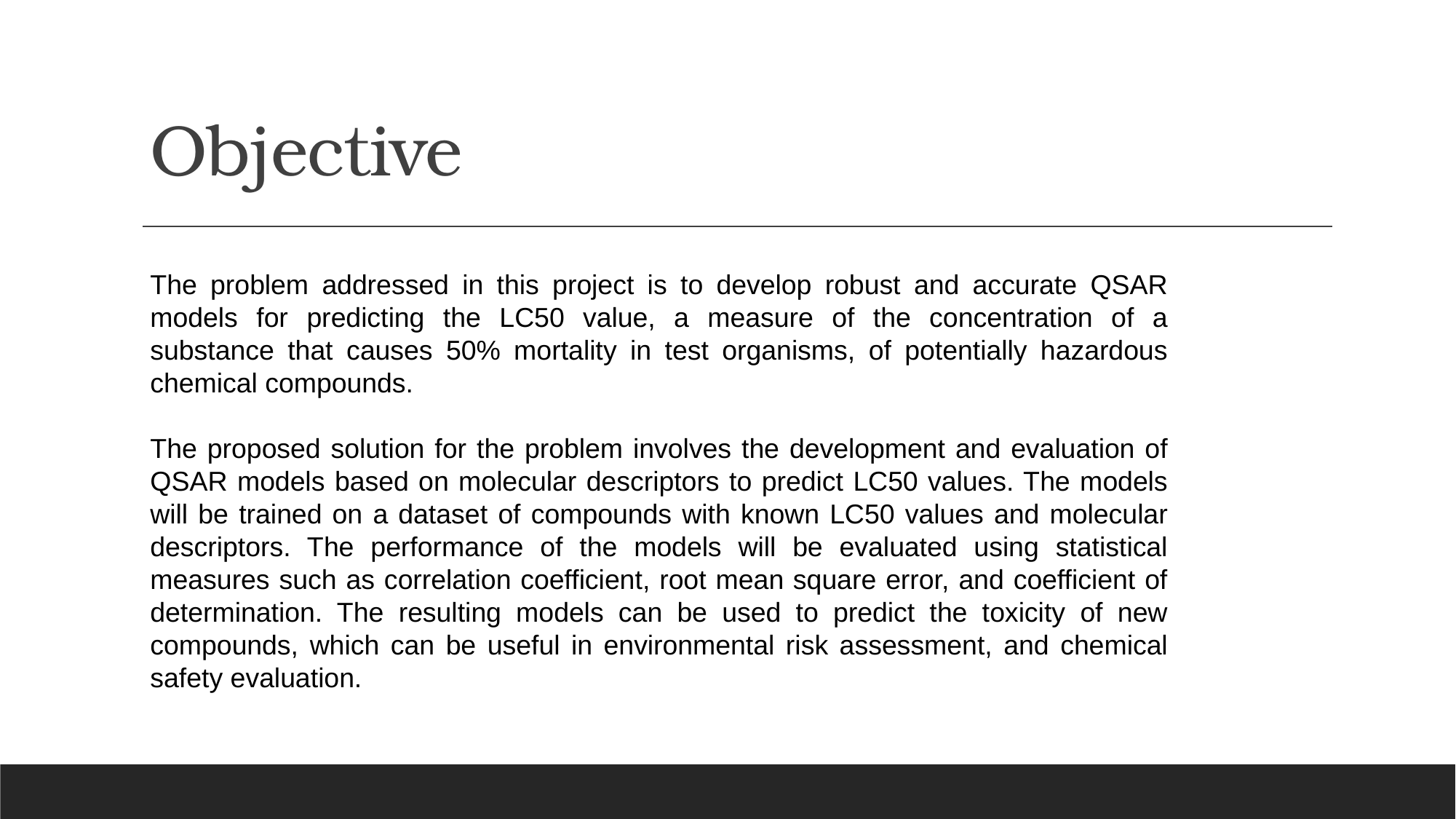

# Objective
The problem addressed in this project is to develop robust and accurate QSAR models for predicting the LC50 value, a measure of the concentration of a substance that causes 50% mortality in test organisms, of potentially hazardous chemical compounds.

The proposed solution for the problem involves the development and evaluation of QSAR models based on molecular descriptors to predict LC50 values. The models will be trained on a dataset of compounds with known LC50 values and molecular descriptors. The performance of the models will be evaluated using statistical measures such as correlation coefficient, root mean square error, and coefficient of determination. The resulting models can be used to predict the toxicity of new compounds, which can be useful in environmental risk assessment, and chemical safety evaluation.